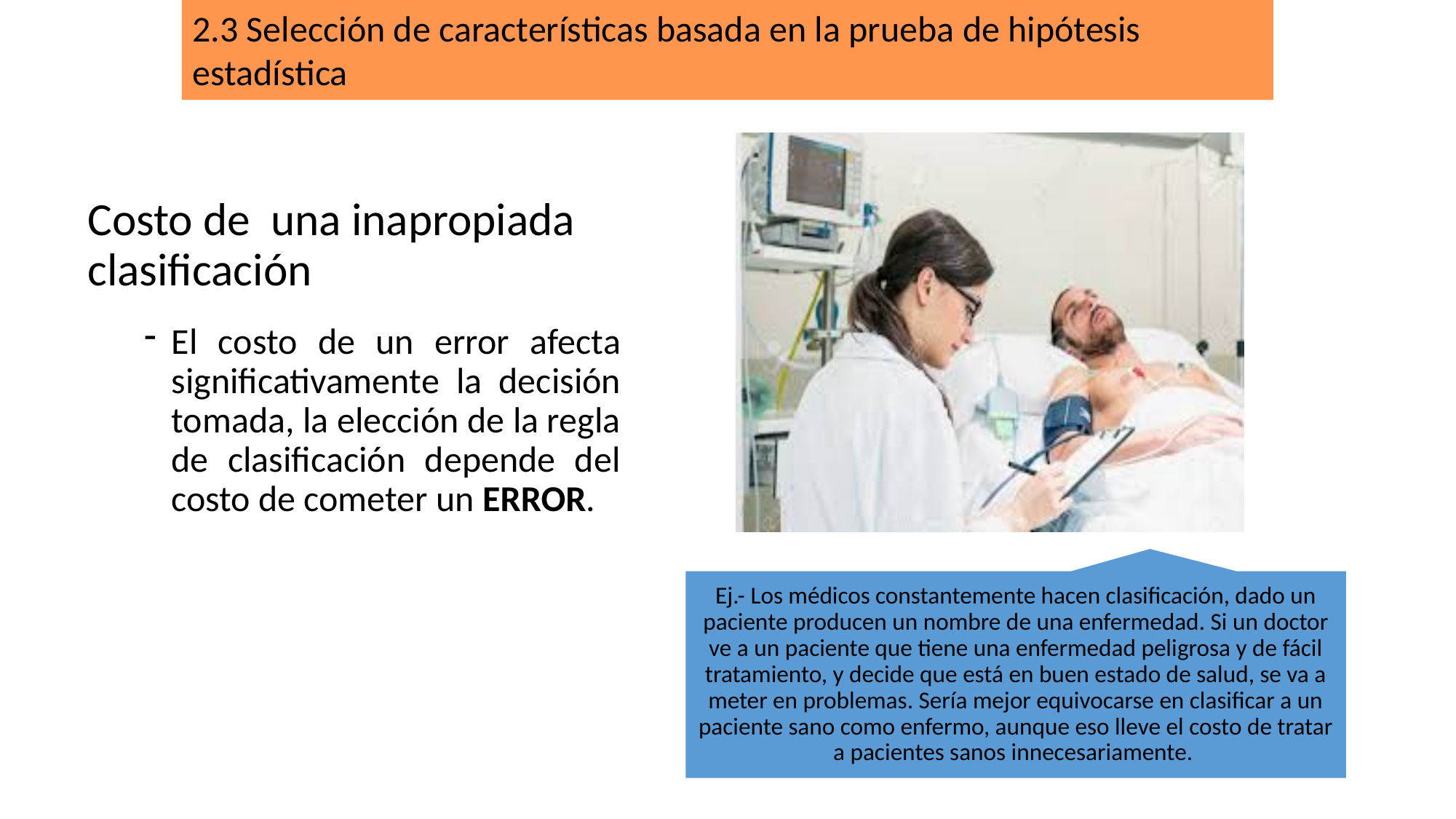

2.3 Selección de características basada en la prueba de hipótesis estadística
Ej.- Los médicos constantemente hacen clasificación, dado un paciente producen un nombre de una enfermedad. Si un doctor ve a un paciente que tiene una enfermedad peligrosa y de fácil tratamiento, y decide que está en buen estado de salud, se va a meter en problemas. Sería mejor equivocarse en clasificar a un paciente sano como enfermo, aunque eso lleve el costo de tratar a pacientes sanos innecesariamente.
# Costo de  una inapropiada clasificación
El costo de un error afecta significativamente la decisión tomada, la elección de la regla de clasificación depende del costo de cometer un ERROR.